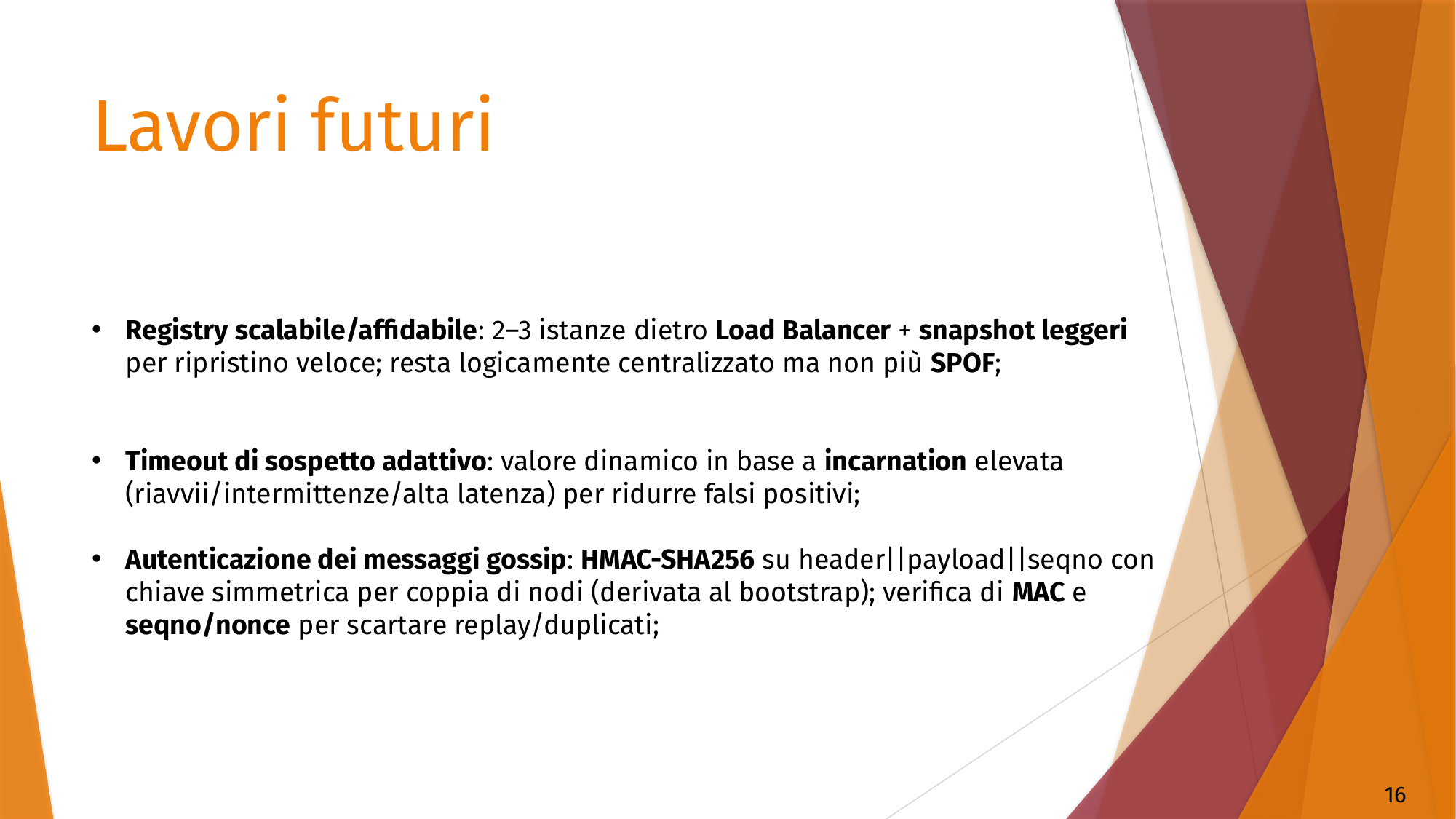

Lavori futuri
Registry scalabile/affidabile: 2–3 istanze dietro Load Balancer + snapshot leggeri per ripristino veloce; resta logicamente centralizzato ma non più SPOF;

Timeout di sospetto adattivo: valore dinamico in base a incarnation elevata (riavvii/intermittenze/alta latenza) per ridurre falsi positivi;

Autenticazione dei messaggi gossip: HMAC-SHA256 su header||payload||seqno con chiave simmetrica per coppia di nodi (derivata al bootstrap); verifica di MAC e seqno/nonce per scartare replay/duplicati;
16